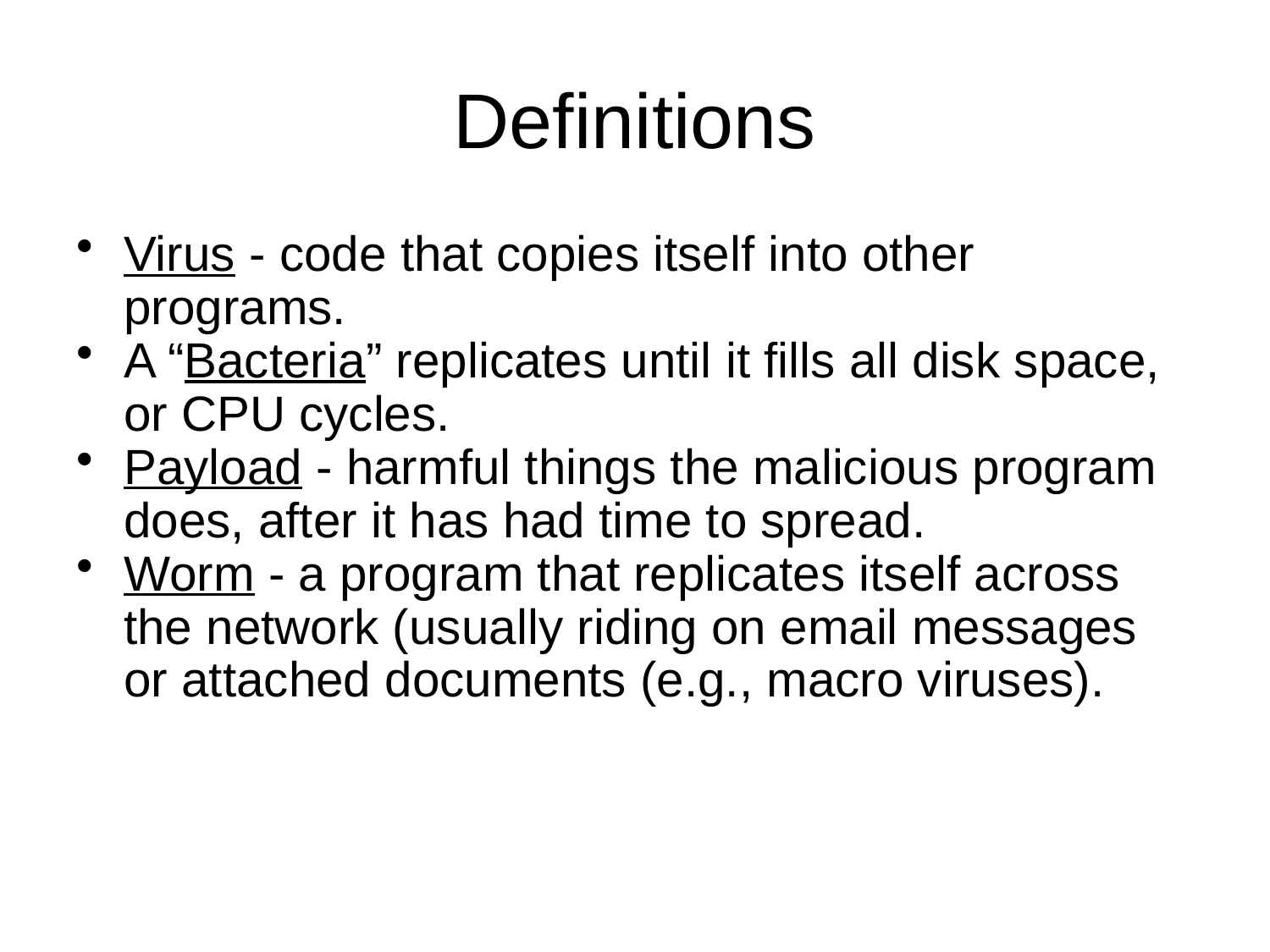

# Definitions
Virus - code that copies itself into other programs.
A “Bacteria” replicates until it fills all disk space, or CPU cycles.
Payload - harmful things the malicious program does, after it has had time to spread.
Worm - a program that replicates itself across the network (usually riding on email messages or attached documents (e.g., macro viruses).